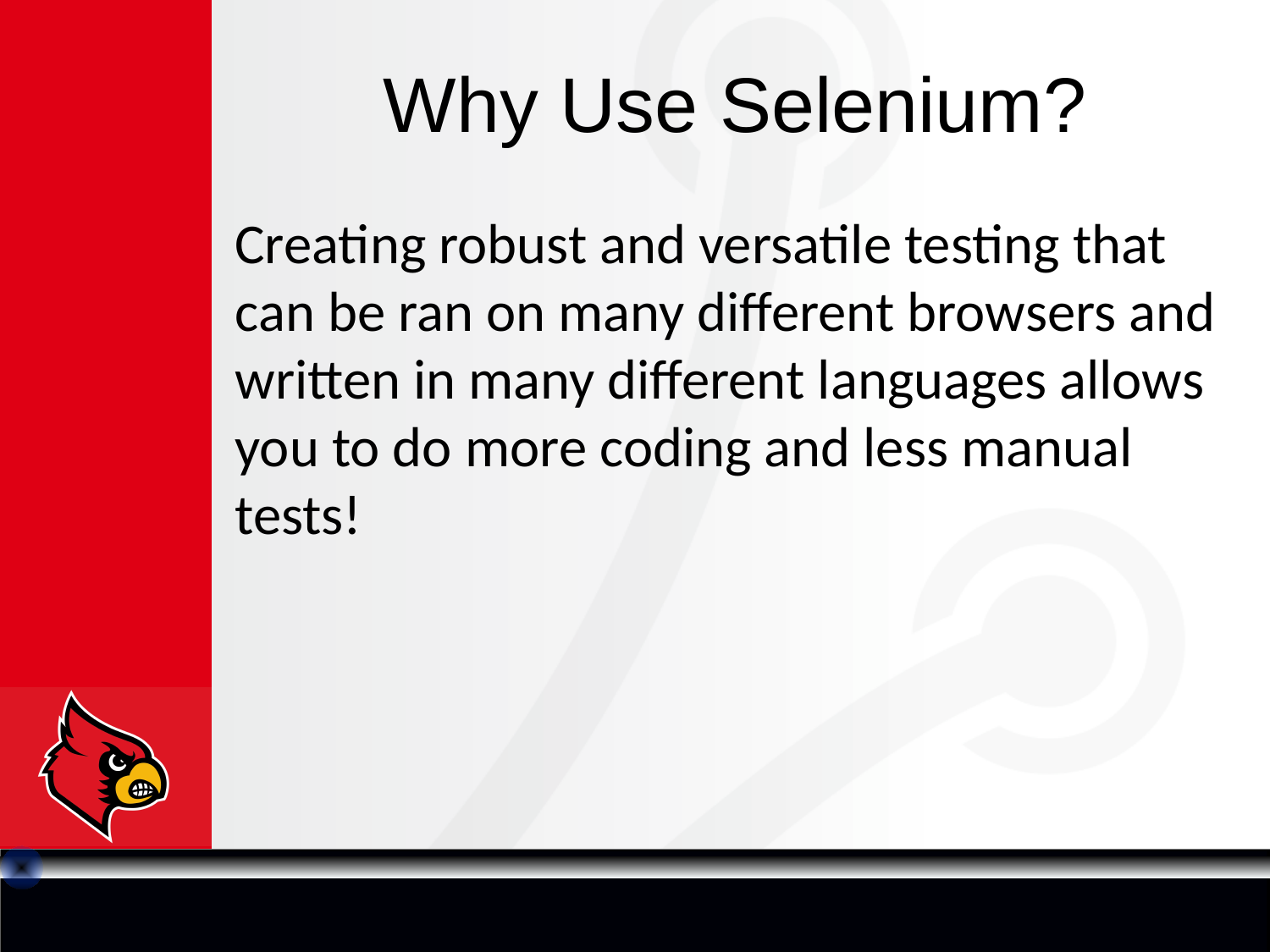

# Why Use Selenium?
Creating robust and versatile testing that can be ran on many different browsers and written in many different languages allows you to do more coding and less manual tests!